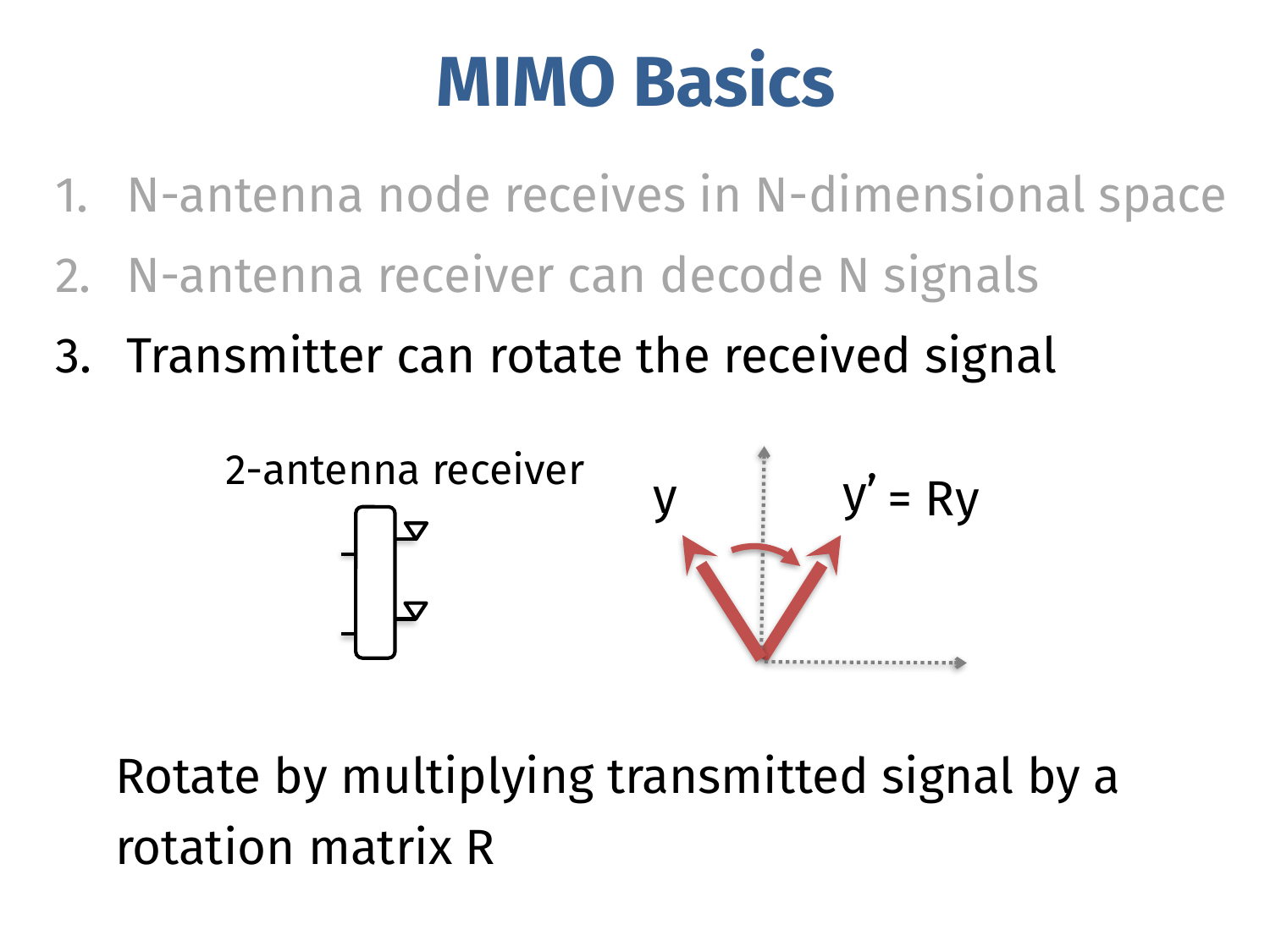

# MIMO Basics
N-antenna node receives in N-dimensional space
N-antenna receiver can decode N signals
Transmitter can rotate the received signal
2-antenna receiver
y

y’
 = Ry

Rotate by multiplying transmitted signal by a rotation matrix R